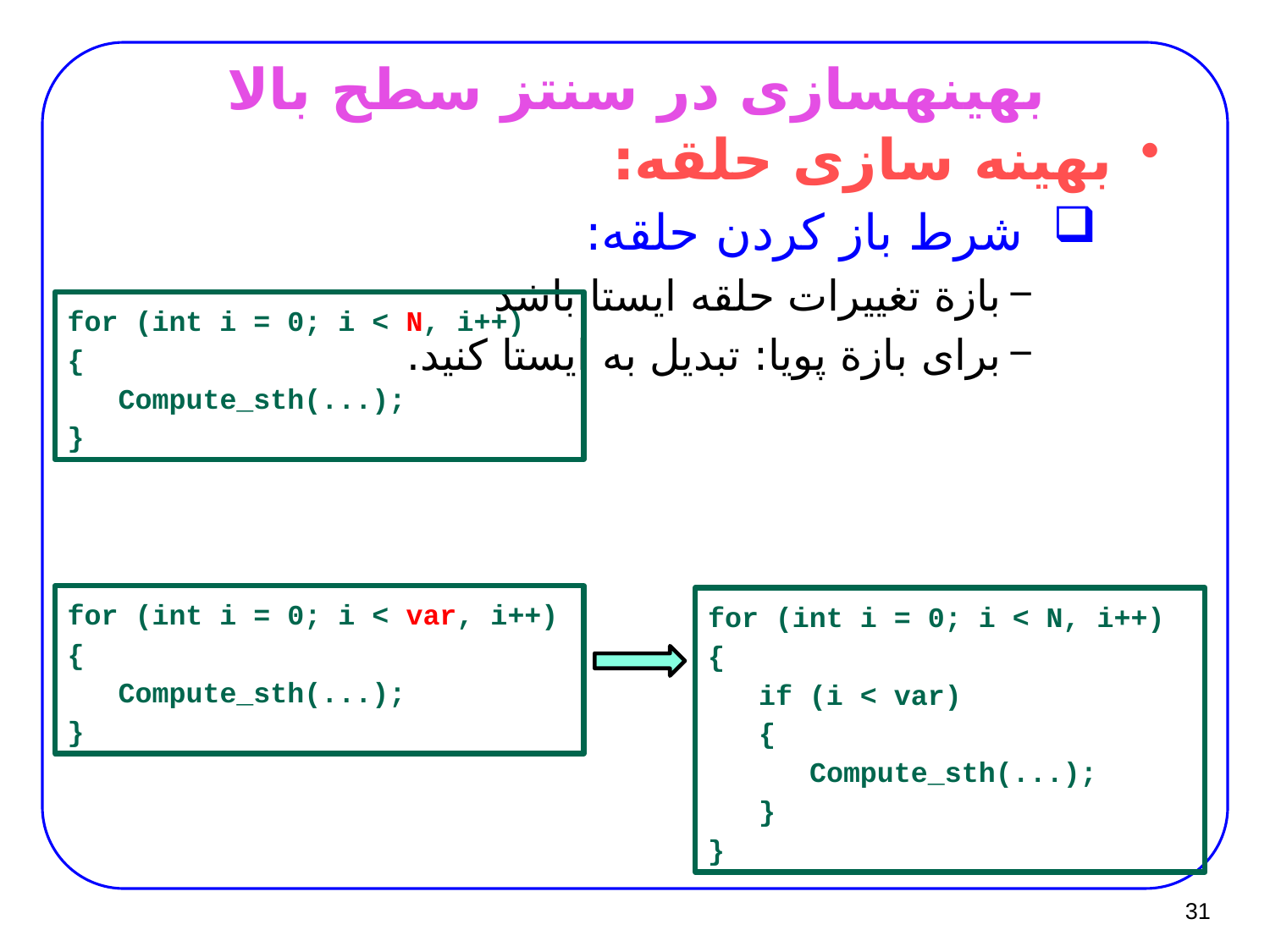

# بهینه­سازی در سنتز سطح بالا
بهینه سازی حلقه:
شرط باز کردن حلقه:
بازة تغییرات حلقه ایستا باشد
برای بازة پویا: تبدیل به ایستا کنید.

for (int i = 0; i < N, i++)
{
   Compute_sth(...);
}
for (int i = 0; i < var, i++)
{
   Compute_sth(...);
}
for (int i = 0; i < N, i++)
{
   if (i < var)
   {
      Compute_sth(...);
   }
}

31